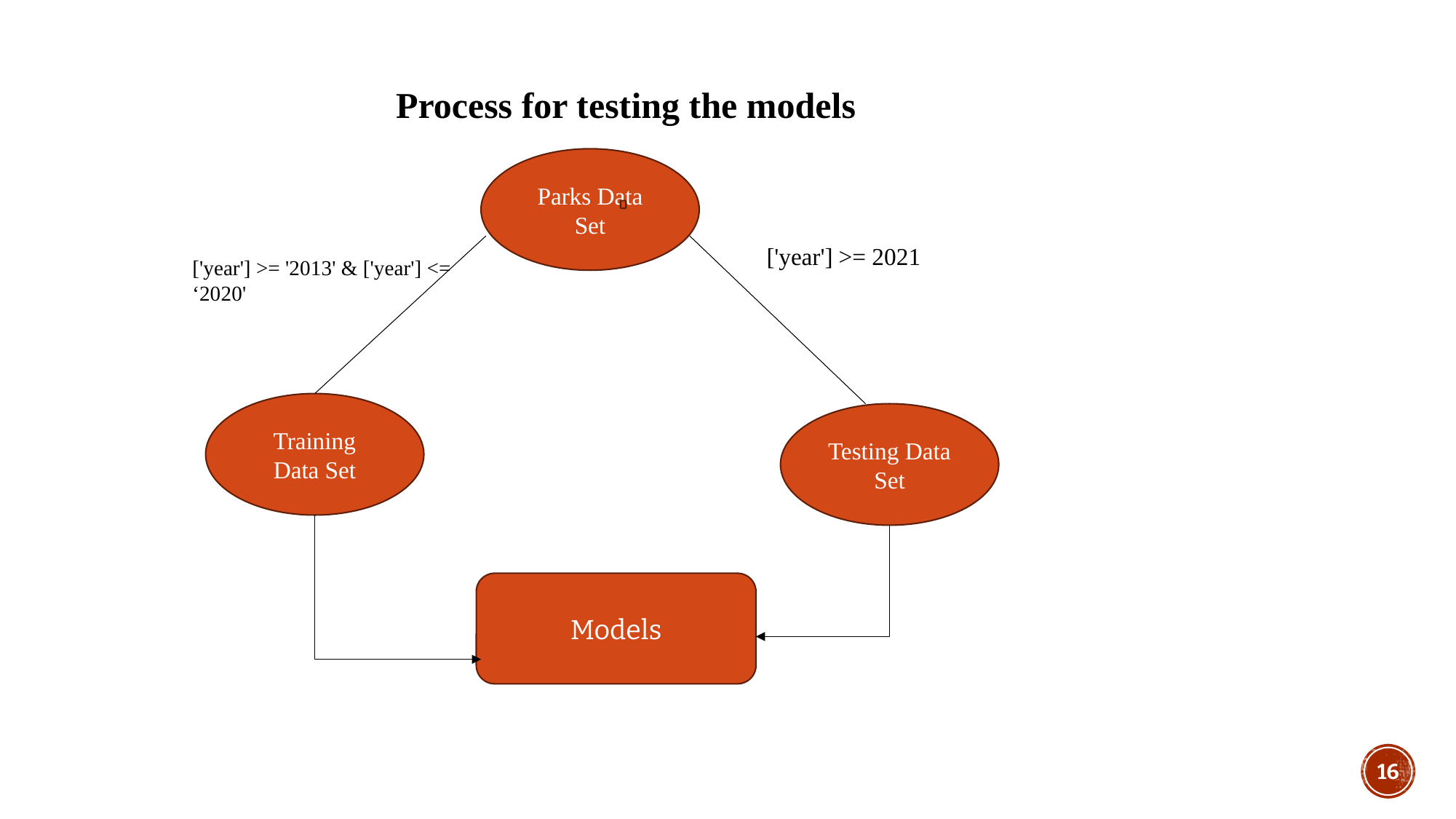

Process for testing the models
Parks Data Set

['year'] >= 2021
['year'] >= '2013' & ['year'] <= ‘2020'
Training Data Set
Testing Data Set
Models
16